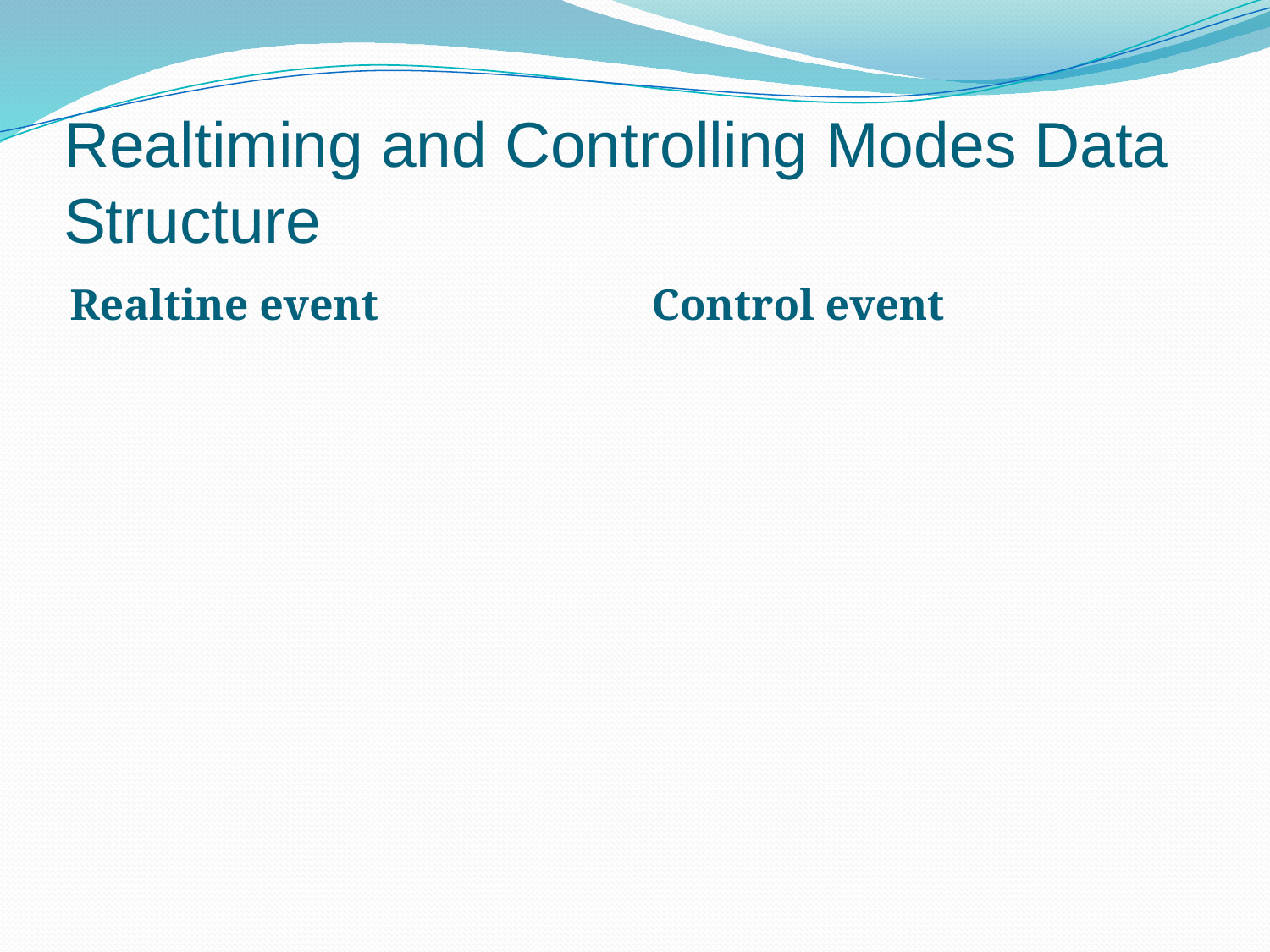

# Realtiming and Controlling Modes Data Structure
Realtine event
Control event